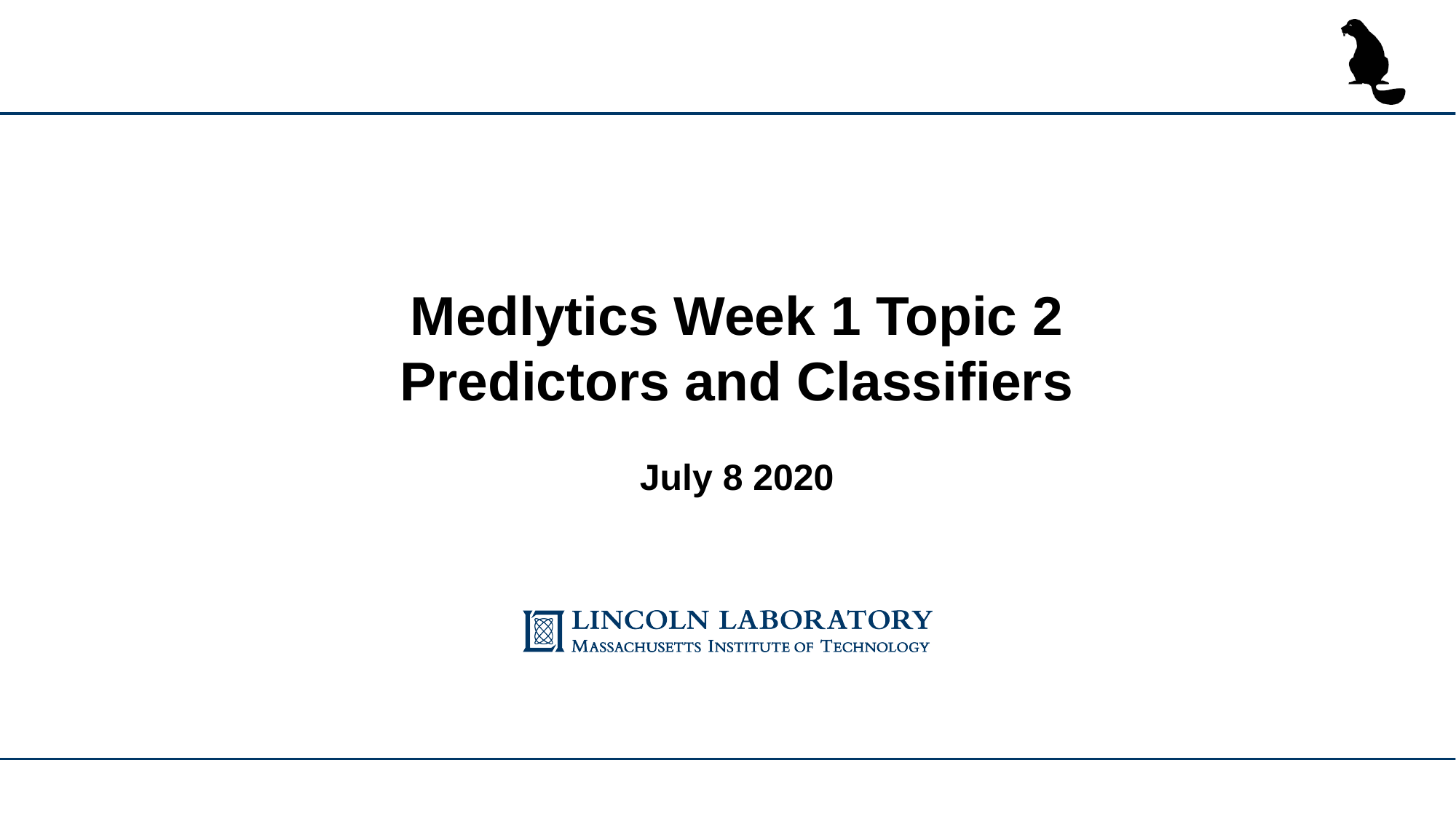

Medlytics Week 1 Topic 2
Predictors and Classifiers
July 8 2020